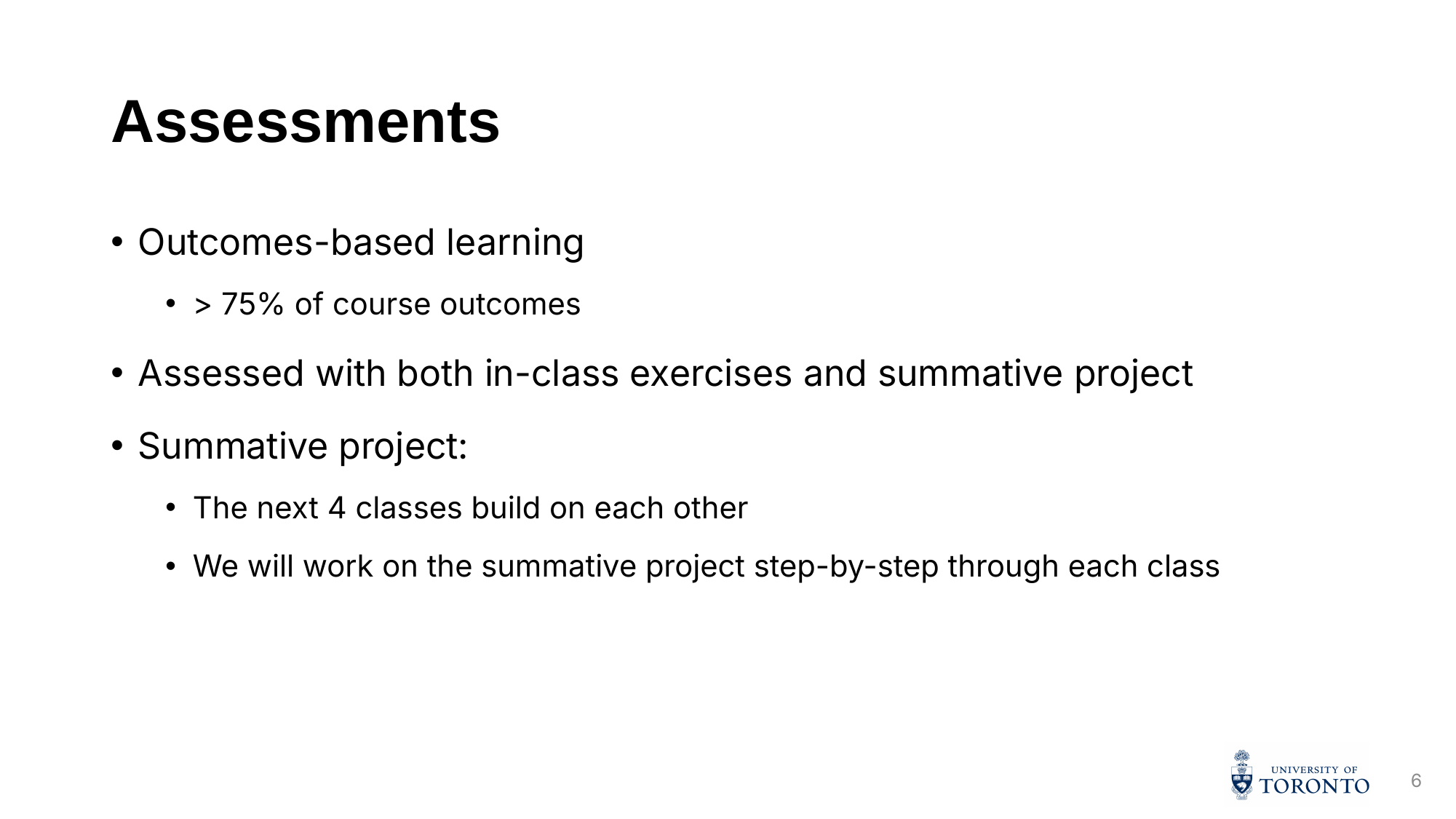

# Assessments

Outcomes-based learning
> 75% of course outcomes
Assessed with both in-class exercises and summative project
Summative project:
The next 4 classes build on each other
We will work on the summative project step-by-step through each class
6